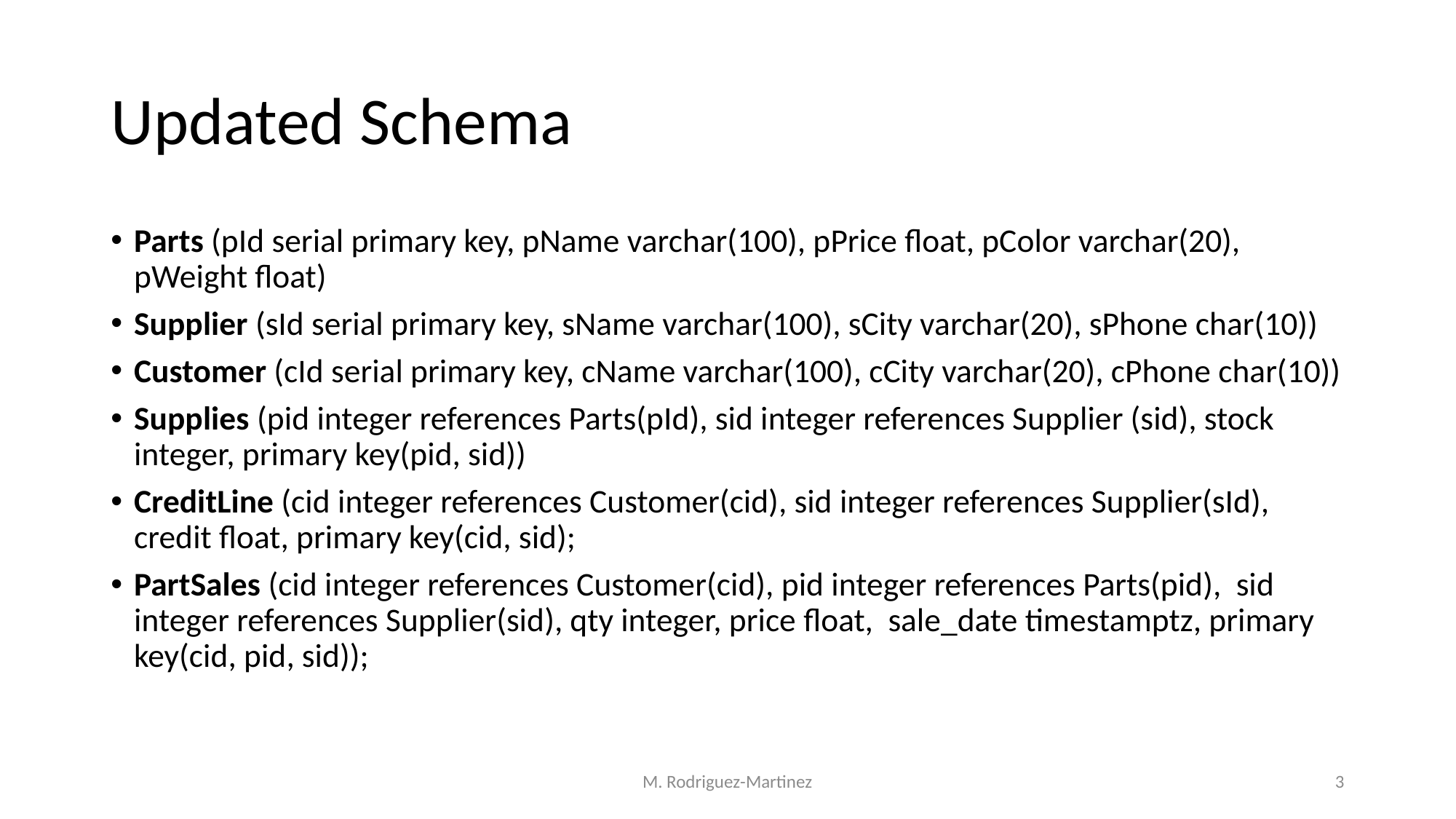

# Updated Schema
Parts (pId serial primary key, pName varchar(100), pPrice float, pColor varchar(20), pWeight float)
Supplier (sId serial primary key, sName varchar(100), sCity varchar(20), sPhone char(10))
Customer (cId serial primary key, cName varchar(100), cCity varchar(20), cPhone char(10))
Supplies (pid integer references Parts(pId), sid integer references Supplier (sid), stock integer, primary key(pid, sid))
CreditLine (cid integer references Customer(cid), sid integer references Supplier(sId), credit float, primary key(cid, sid);
PartSales (cid integer references Customer(cid), pid integer references Parts(pid),  sid integer references Supplier(sid), qty integer, price float,  sale_date timestamptz, primary key(cid, pid, sid));
M. Rodriguez-Martinez
3